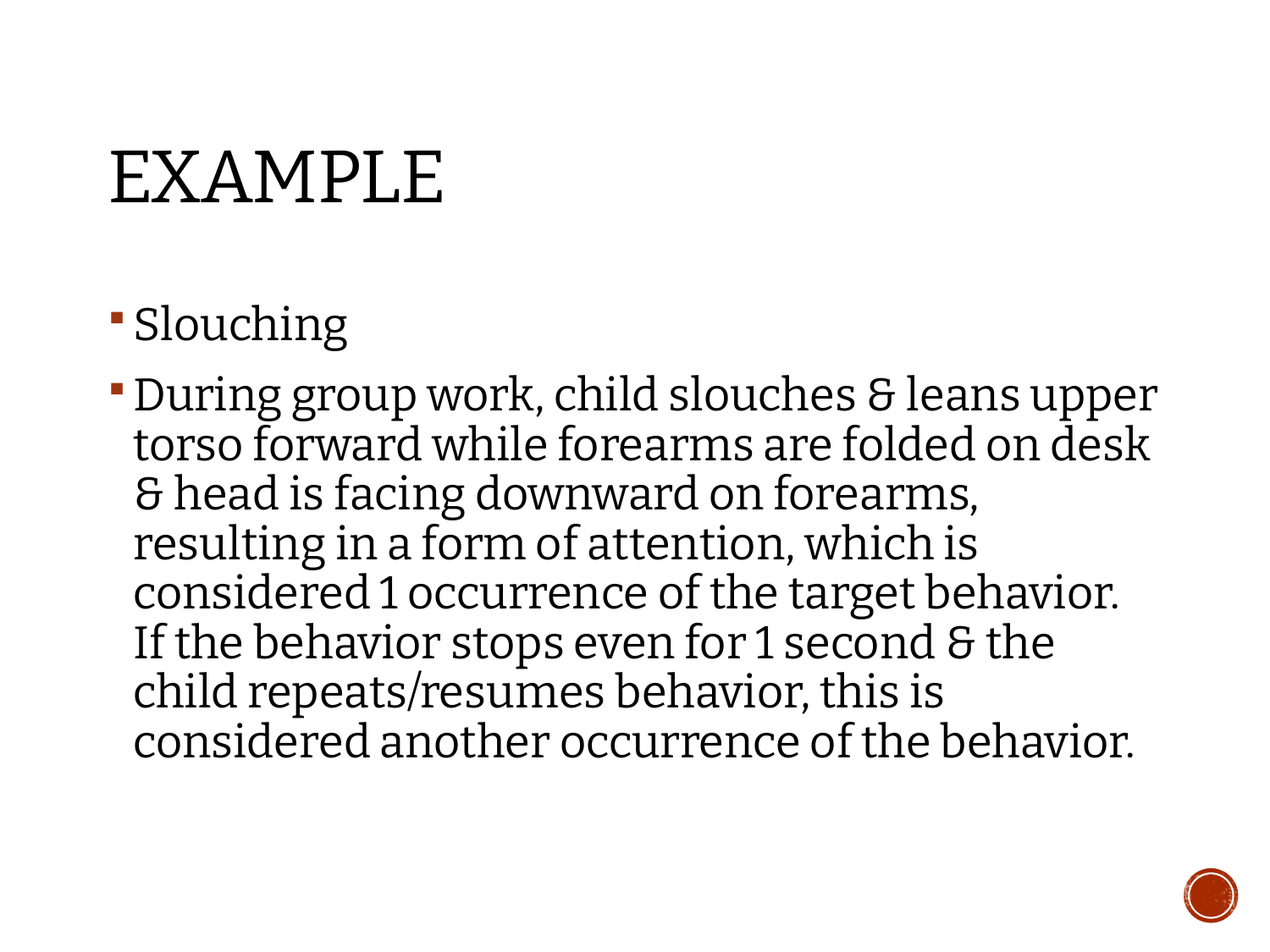

# Example
Slouching
During group work, child slouches & leans upper torso forward while forearms are folded on desk & head is facing downward on forearms, resulting in a form of attention, which is considered 1 occurrence of the target behavior. If the behavior stops even for 1 second & the child repeats/resumes behavior, this is considered another occurrence of the behavior.